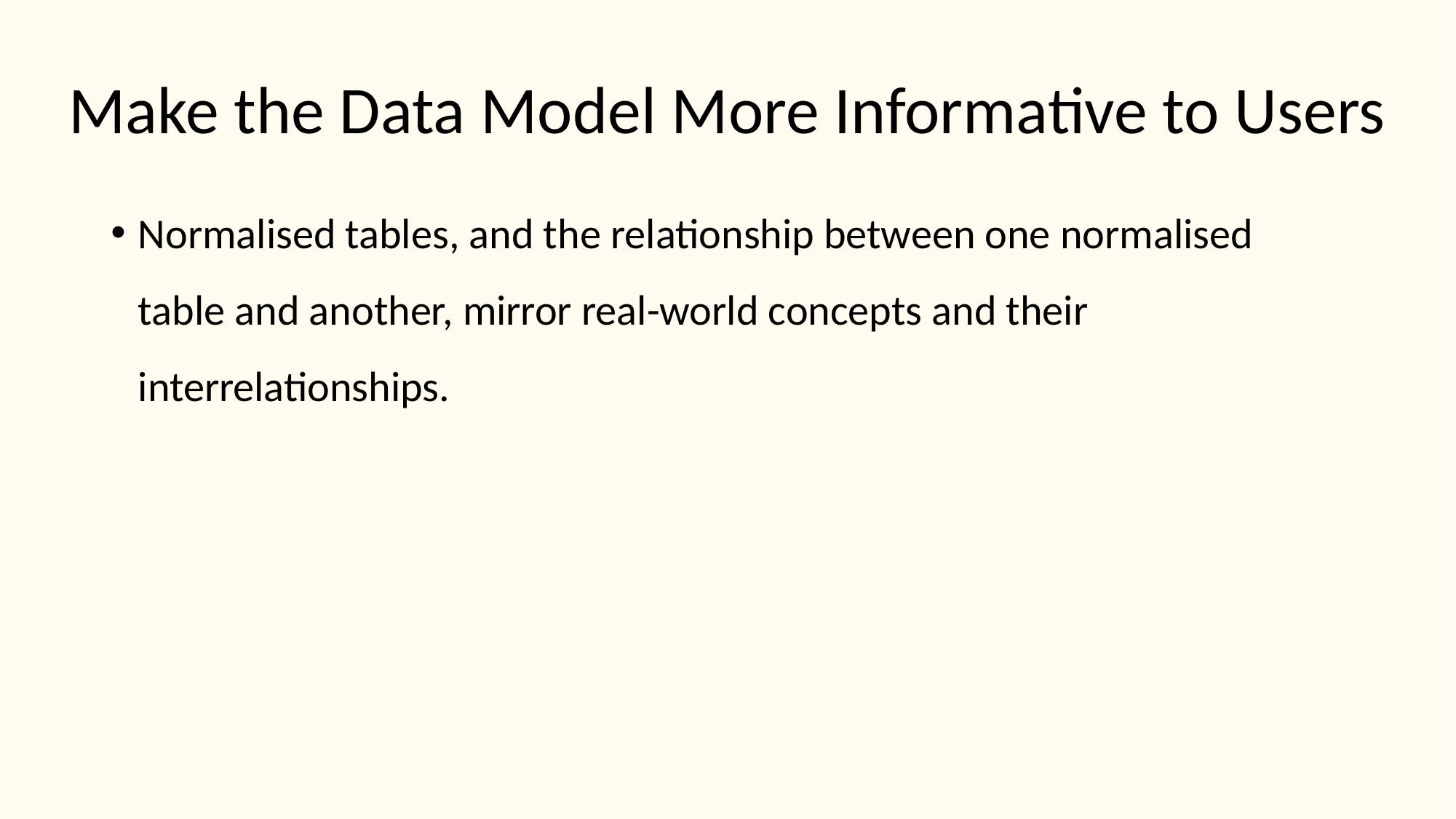

# Make the Data Model More Informative to Users
Normalised tables, and the relationship between one normalised table and another, mirror real-world concepts and their interrelationships.